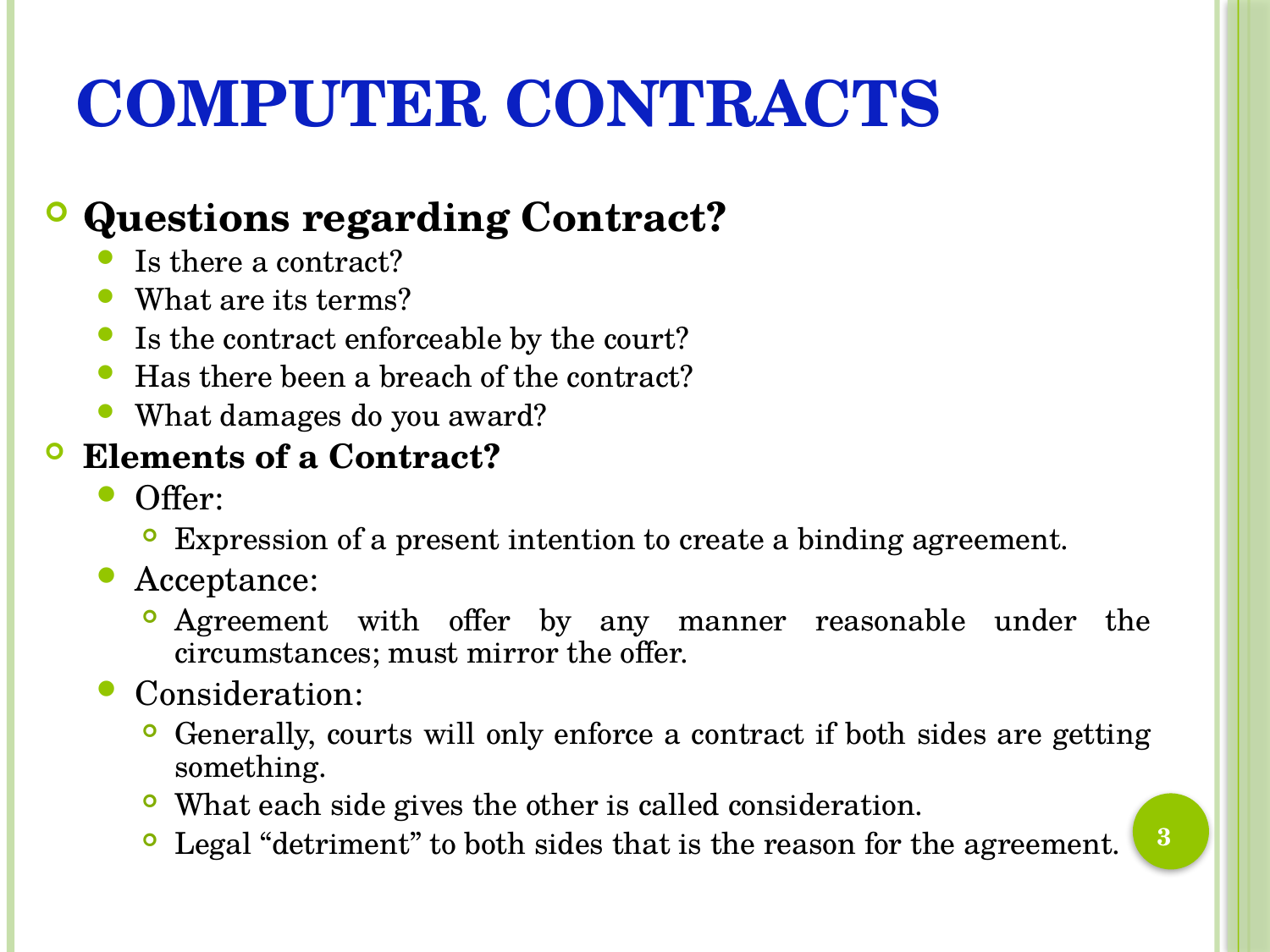

# Computer Contracts
Questions regarding Contract?
Is there a contract?
What are its terms?
Is the contract enforceable by the court?
Has there been a breach of the contract?
What damages do you award?
Elements of a Contract?
Offer:
Expression of a present intention to create a binding agreement.
Acceptance:
Agreement with offer by any manner reasonable under the circumstances; must mirror the offer.
Consideration:
Generally, courts will only enforce a contract if both sides are getting something.
What each side gives the other is called consideration.
Legal “detriment” to both sides that is the reason for the agreement.
3